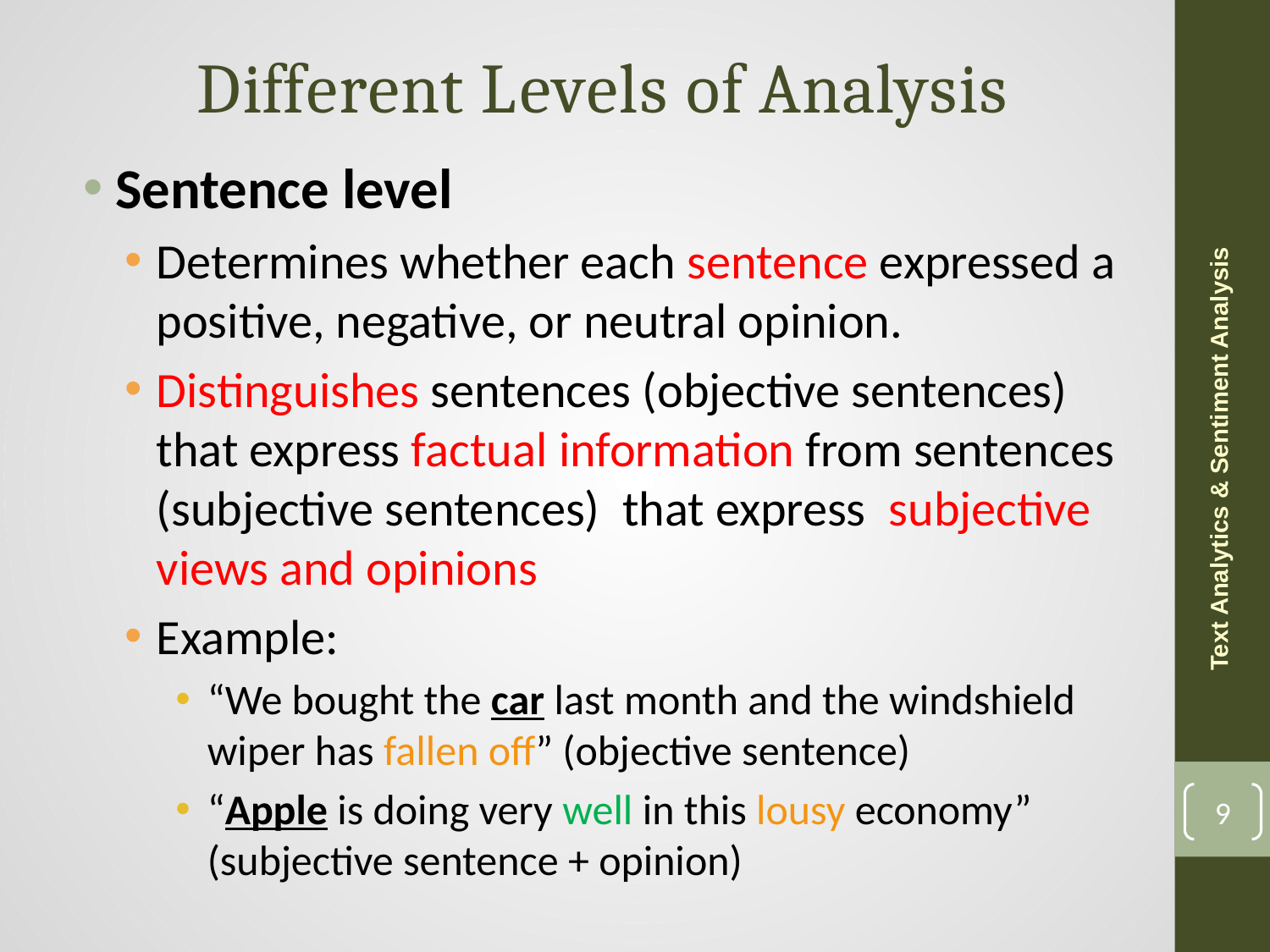

# Different Levels of Analysis
Sentence level
Determines whether each sentence expressed a positive, negative, or neutral opinion.
Distinguishes sentences (objective sentences) that express factual information from sentences (subjective sentences)  that express  subjective views and opinions
Example:
“We bought the car last month and the windshield wiper has fallen off” (objective sentence)
“Apple is doing very well in this lousy economy” (subjective sentence + opinion)

Text Analytics & Sentiment Analysis
9